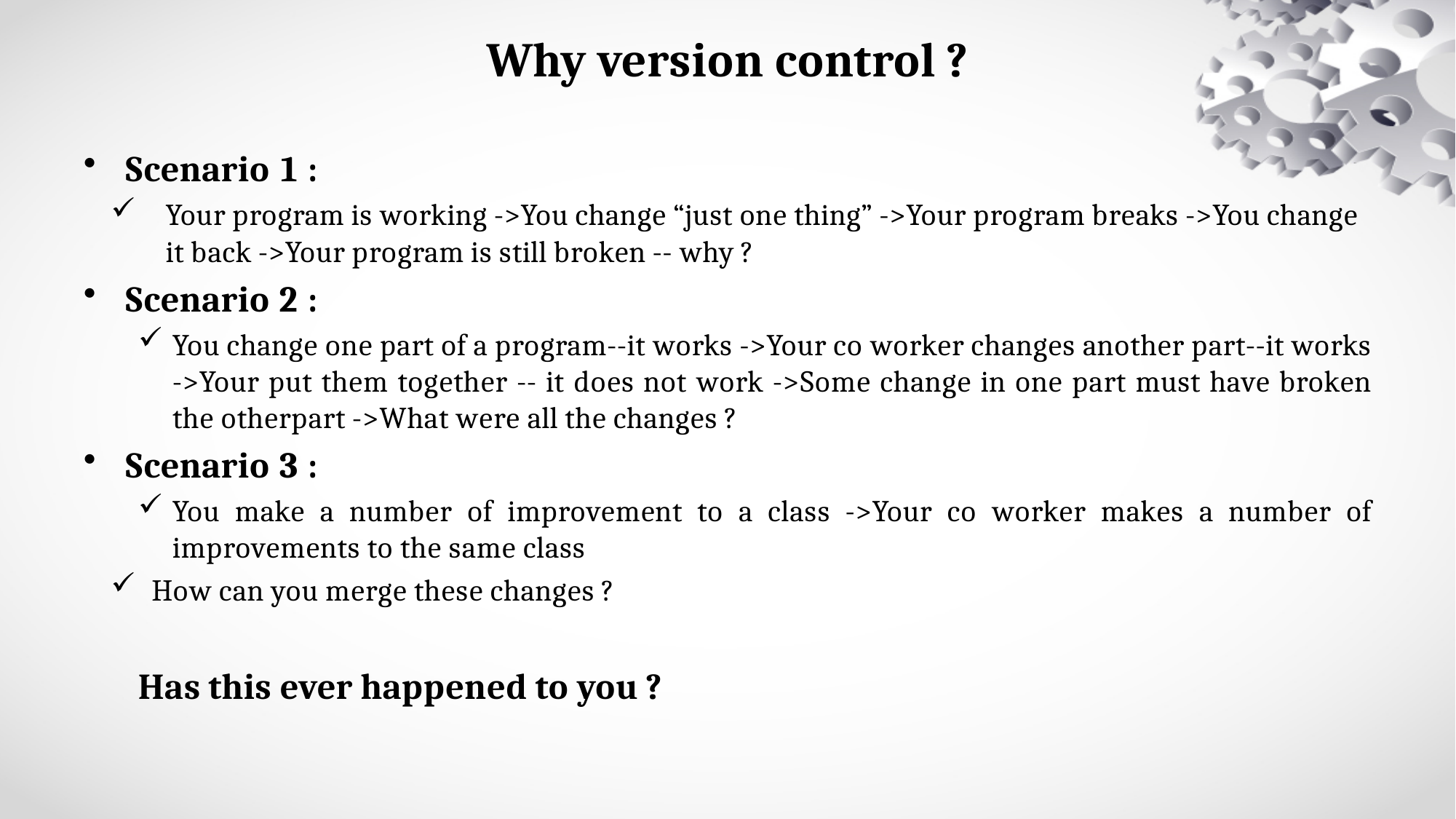

# Why version control ?
Scenario 1 :
Your program is working ->You change “just one thing” ->Your program breaks ->You change it back ->Your program is still broken -- why ?
Scenario 2 :
You change one part of a program--it works ->Your co worker changes another part--it works ->Your put them together -- it does not work ->Some change in one part must have broken the otherpart ->What were all the changes ?
Scenario 3 :
You make a number of improvement to a class ->Your co worker makes a number of improvements to the same class
How can you merge these changes ?

Has this ever happened to you ?